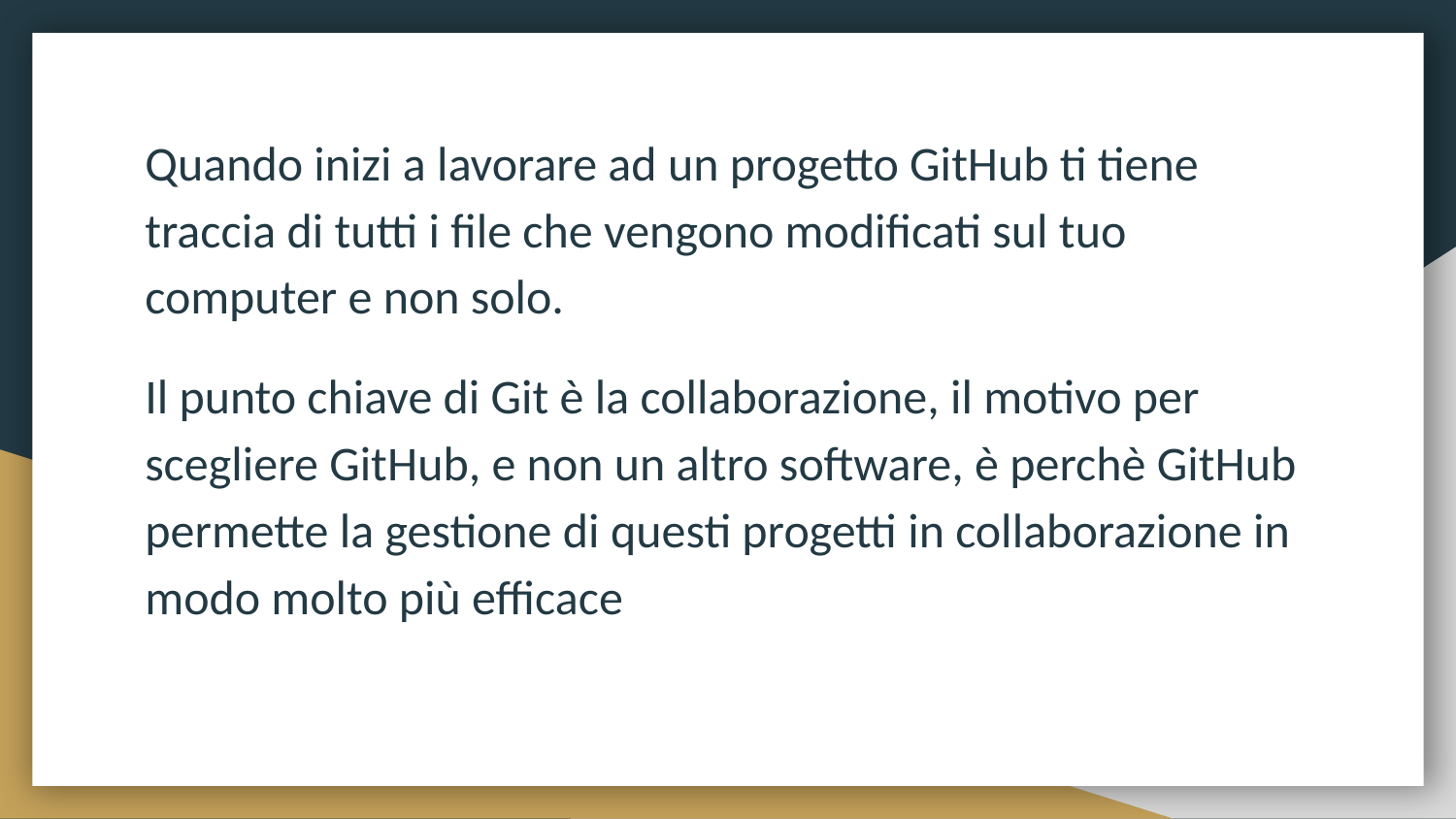

Quando inizi a lavorare ad un progetto GitHub ti tiene traccia di tutti i file che vengono modificati sul tuo computer e non solo.
Il punto chiave di Git è la collaborazione, il motivo per scegliere GitHub, e non un altro software, è perchè GitHub permette la gestione di questi progetti in collaborazione in modo molto più efficace